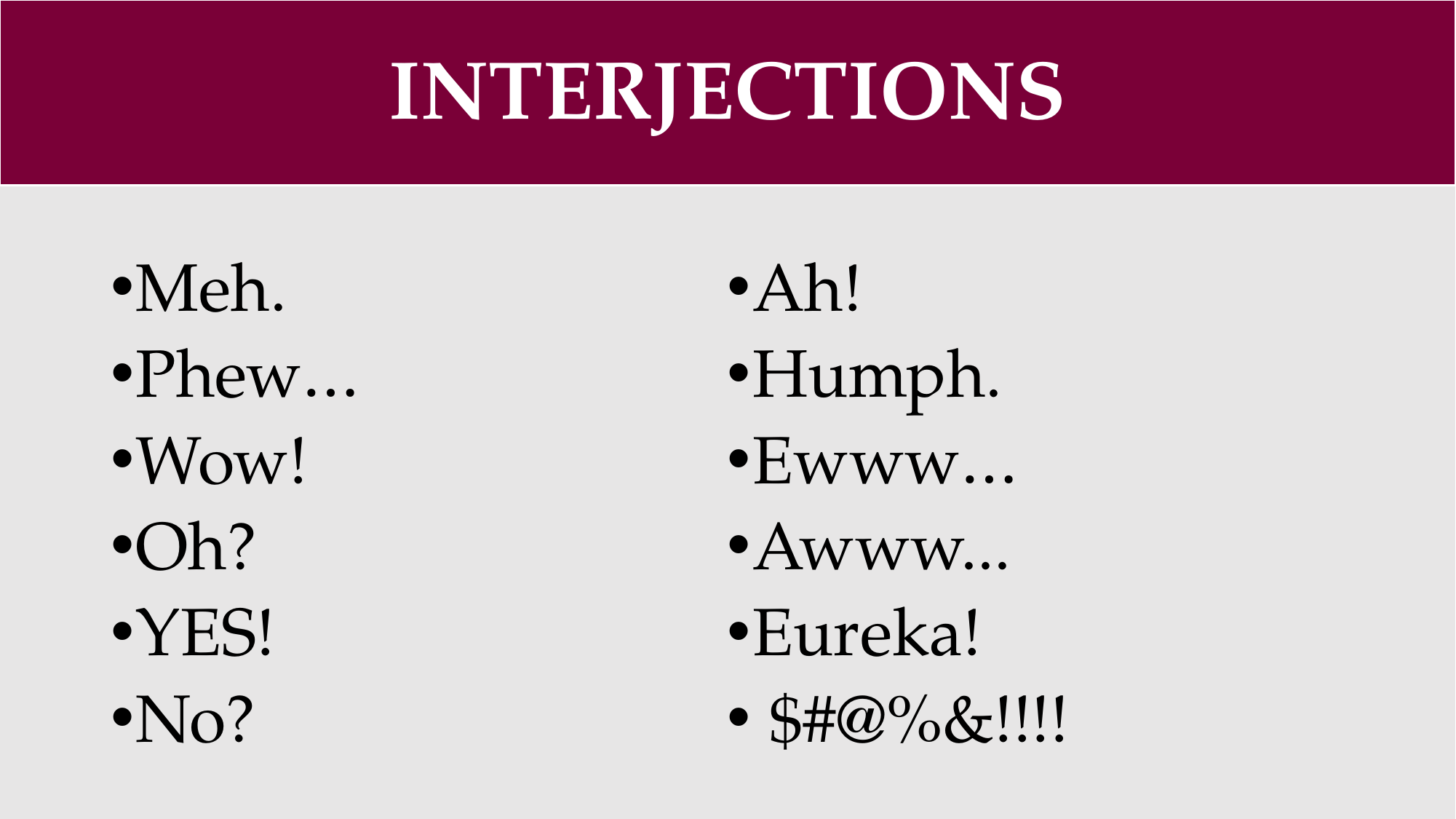

INTERJECTIONS
Meh.
Phew…
Wow!
Oh?
YES!
No?
Ah!
Humph.
Ewww…
Awww...
Eureka!
 $#@%&!!!!